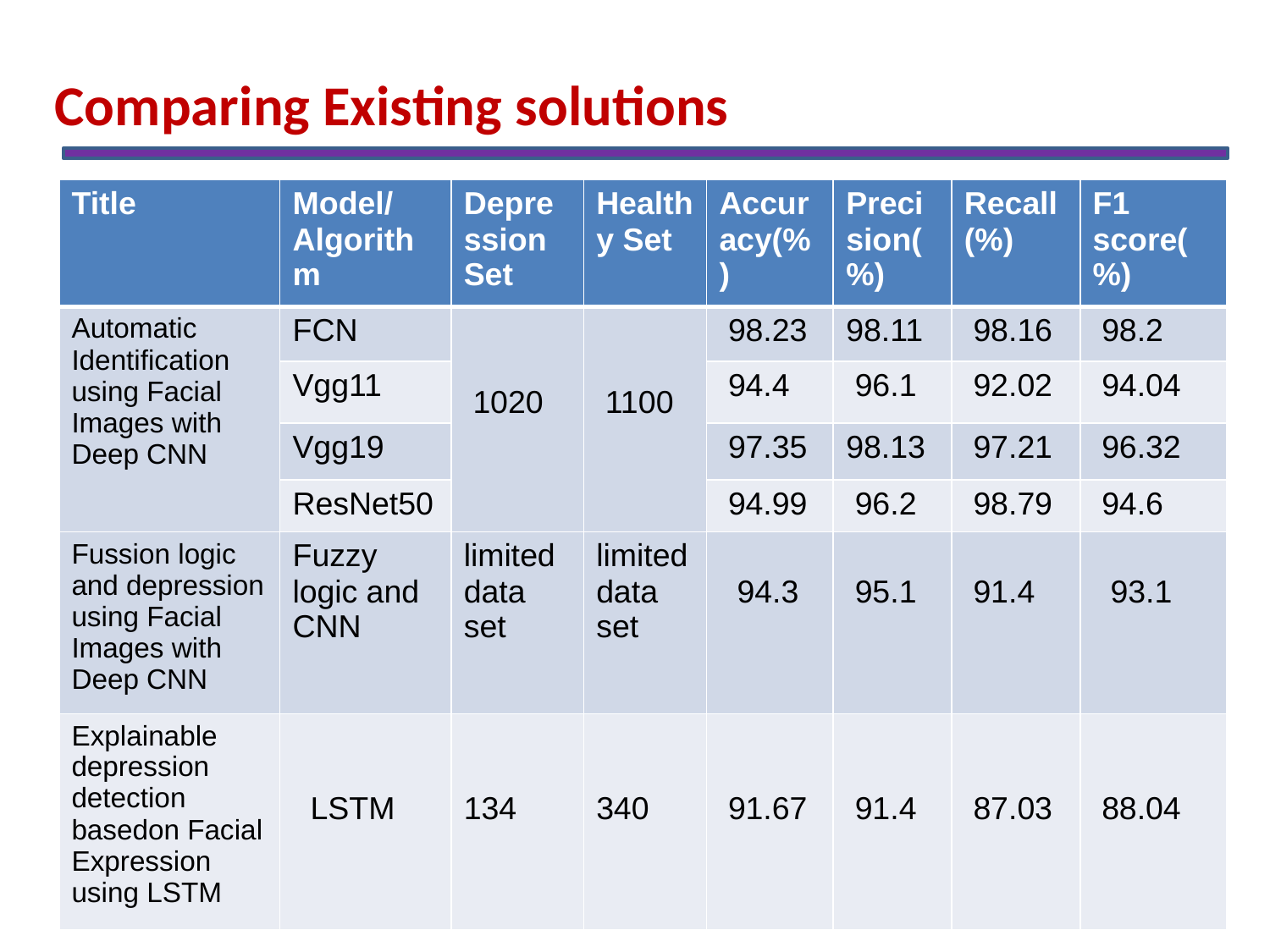

Comparing Existing solutions

| Title | Model/Algorithm | Depression Set | Healthy Set | Accuracy(%) | Precision(%) | Recall(%) | F1 score(%) |
| --- | --- | --- | --- | --- | --- | --- | --- |
| Automatic Identification using Facial Images with Deep CNN | FCN | 1020 | 1100 | 98.23 | 98.11 | 98.16 | 98.2 |
|  | Vgg11 |  |  | 94.4 | 96.1 | 92.02 | 94.04 |
|  | Vgg19 |  |  | 97.35 | 98.13 | 97.21 | 96.32 |
|  | ResNet50 |  |  | 94.99 | 96.2 | 98.79 | 94.6 |
| Fussion logic and depression using Facial Images with Deep CNN | Fuzzy logic and CNN | limiteddata set | limited data set | 94.3 | 95.1 | 91.4 | 93.1 |
| Explainable depression detection basedon Facial Expression using LSTM | LSTM | 134 | 340 | 91.67 | 91.4 | 87.03 | 88.04 |